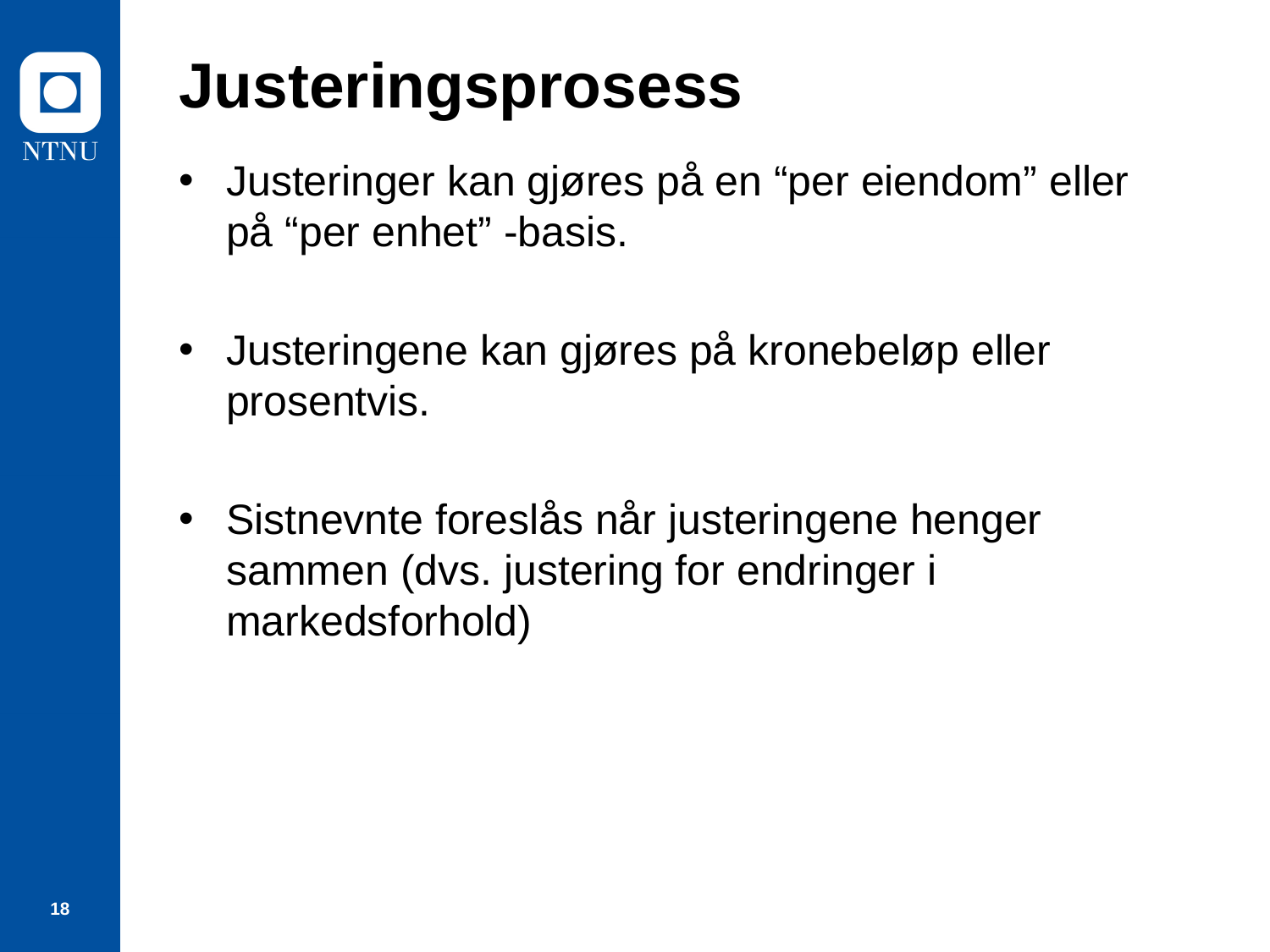

# Justeringsprosess
Justeringer kan gjøres på en “per eiendom” eller på “per enhet” -basis.

Justeringene kan gjøres på kronebeløp eller prosentvis.

Sistnevnte foreslås når justeringene henger sammen (dvs. justering for endringer i markedsforhold)